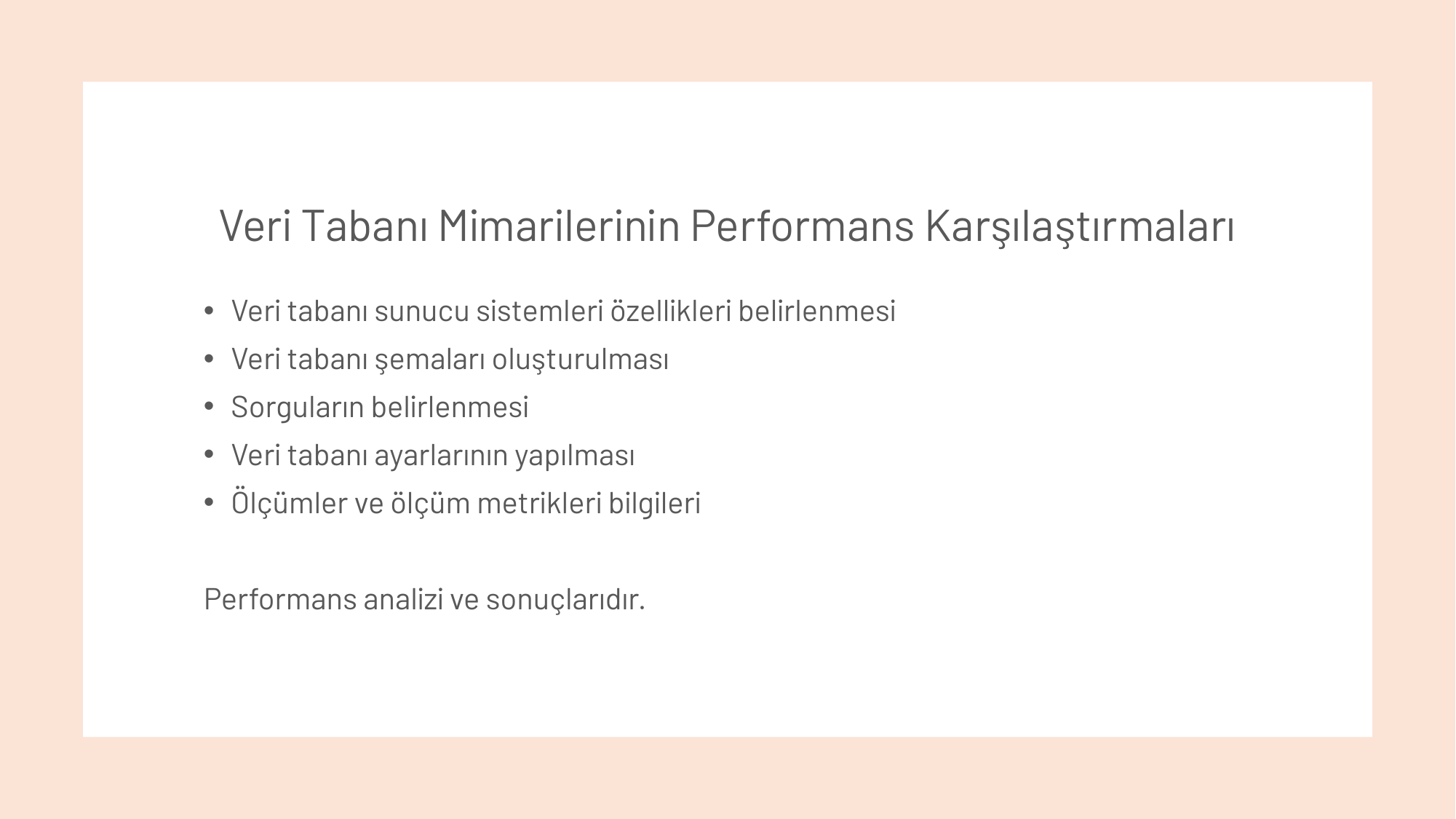

# Veri Tabanı Mimarilerinin Performans Karşılaştırmaları
Veri tabanı sunucu sistemleri özellikleri belirlenmesi
Veri tabanı şemaları oluşturulması
Sorguların belirlenmesi
Veri tabanı ayarlarının yapılması
Ölçümler ve ölçüm metrikleri bilgileri

Performans analizi ve sonuçlarıdır.